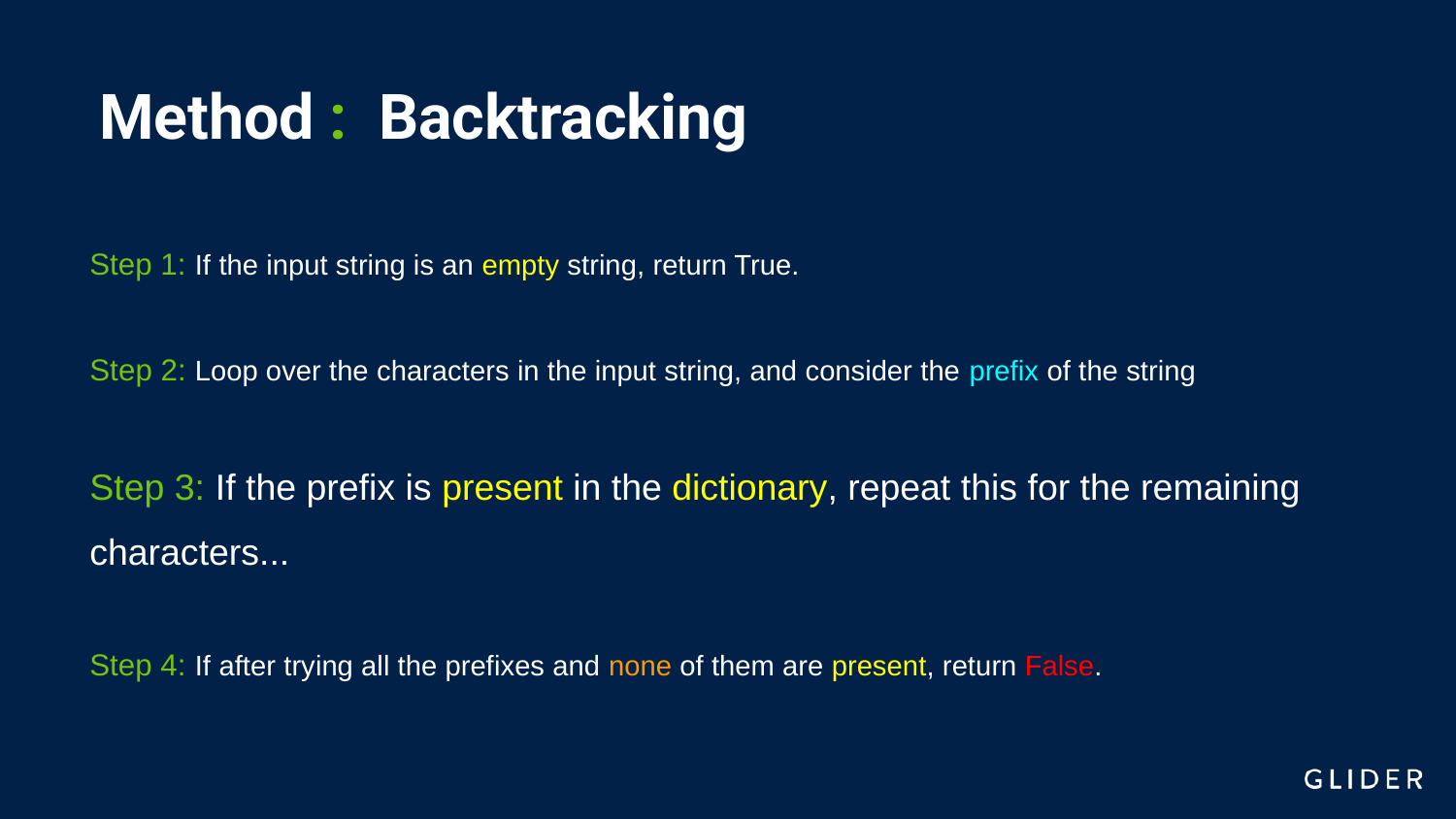

# Method :  Backtracking
Step 1: If the input string is an empty string, return True.

Step 2: Loop over the characters in the input string, and consider the prefix of the string

Step 3: If the prefix is present in the dictionary, repeat this for the remaining characters...

Step 4: If after trying all the prefixes and none of them are present, return False.